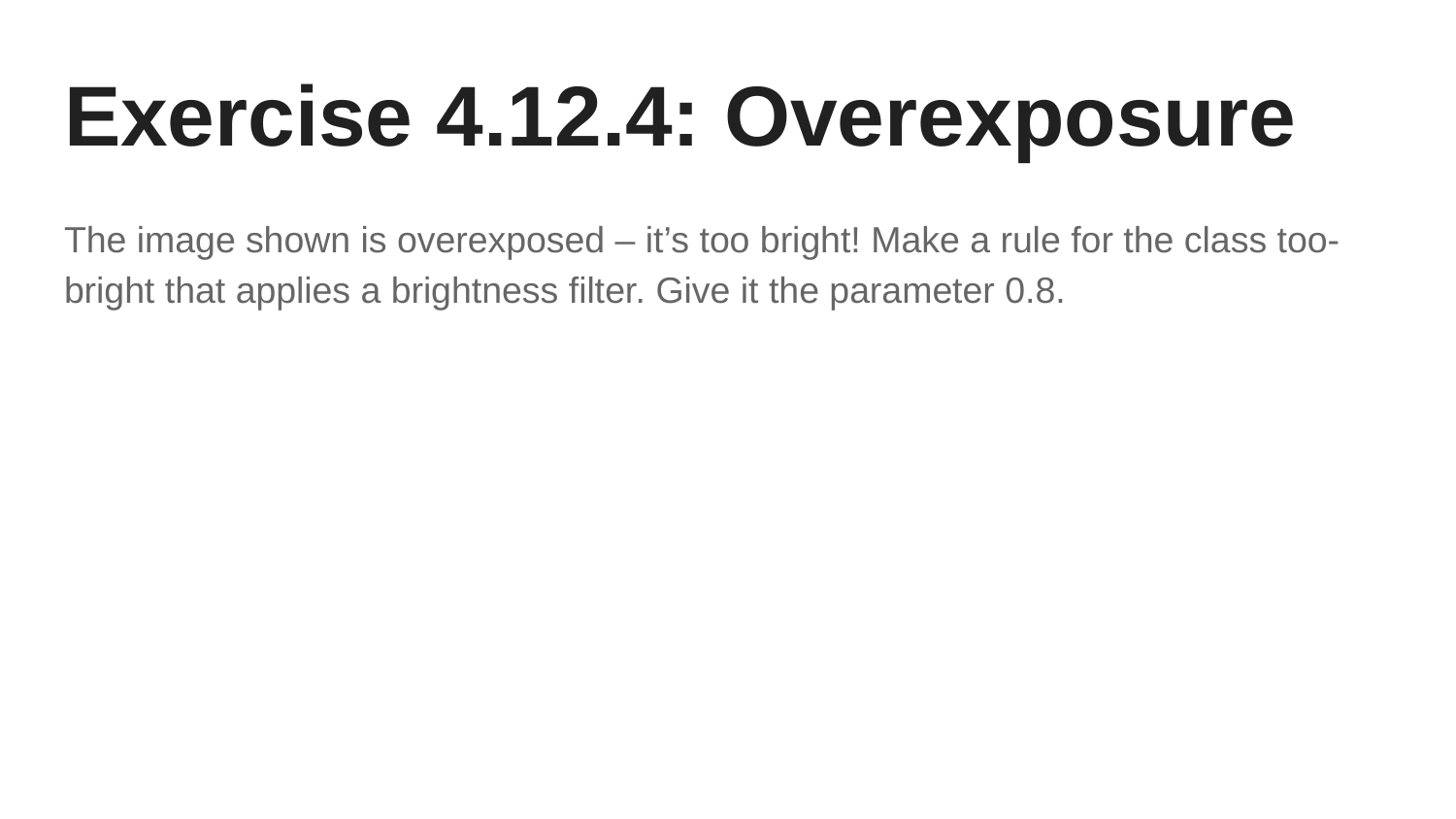

# Exercise 4.12.4: Overexposure
The image shown is overexposed – it’s too bright! Make a rule for the class too-bright that applies a brightness filter. Give it the parameter 0.8.